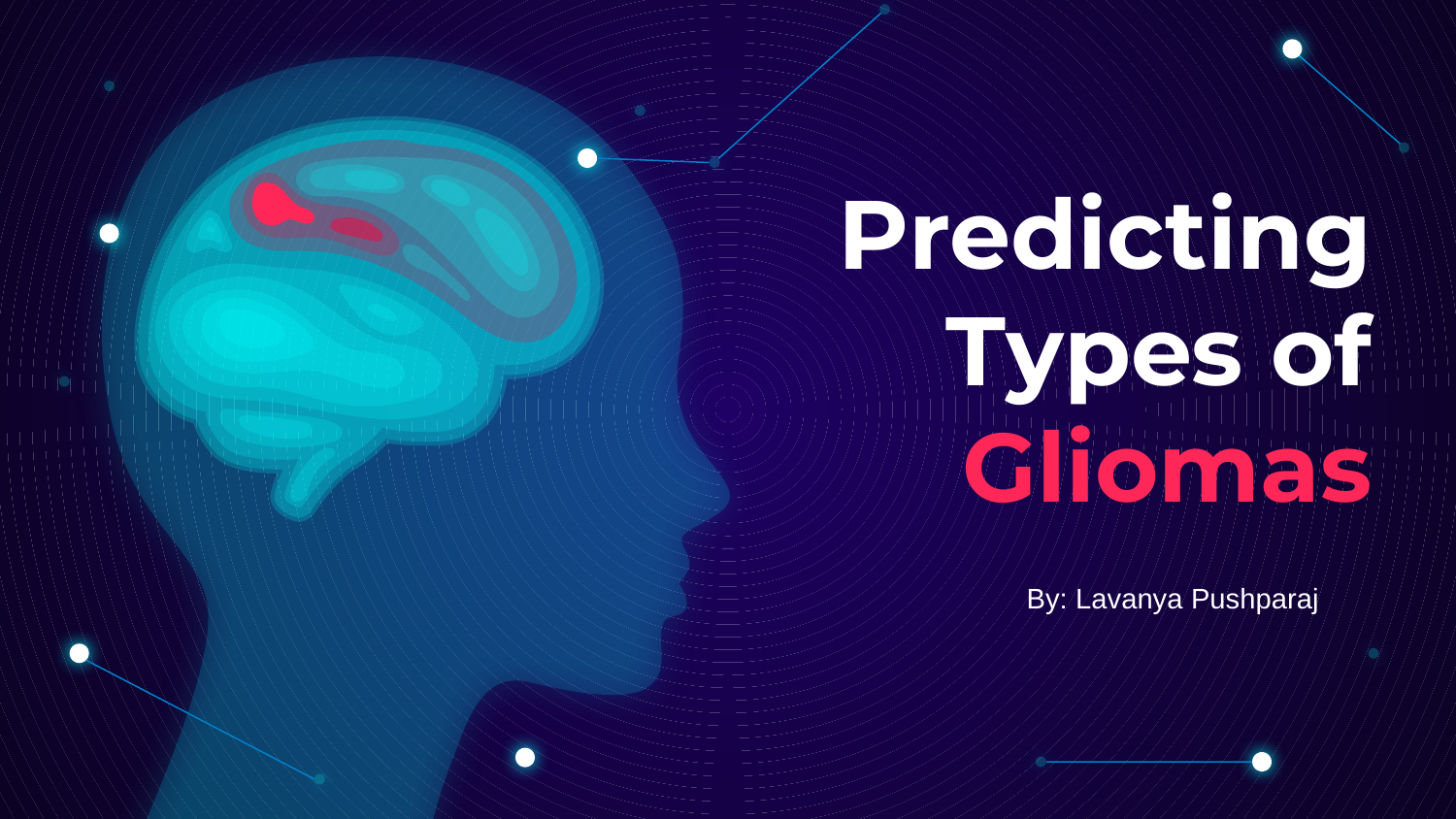

# Predicting Types of
    Gliomas

By: Lavanya Pushparaj